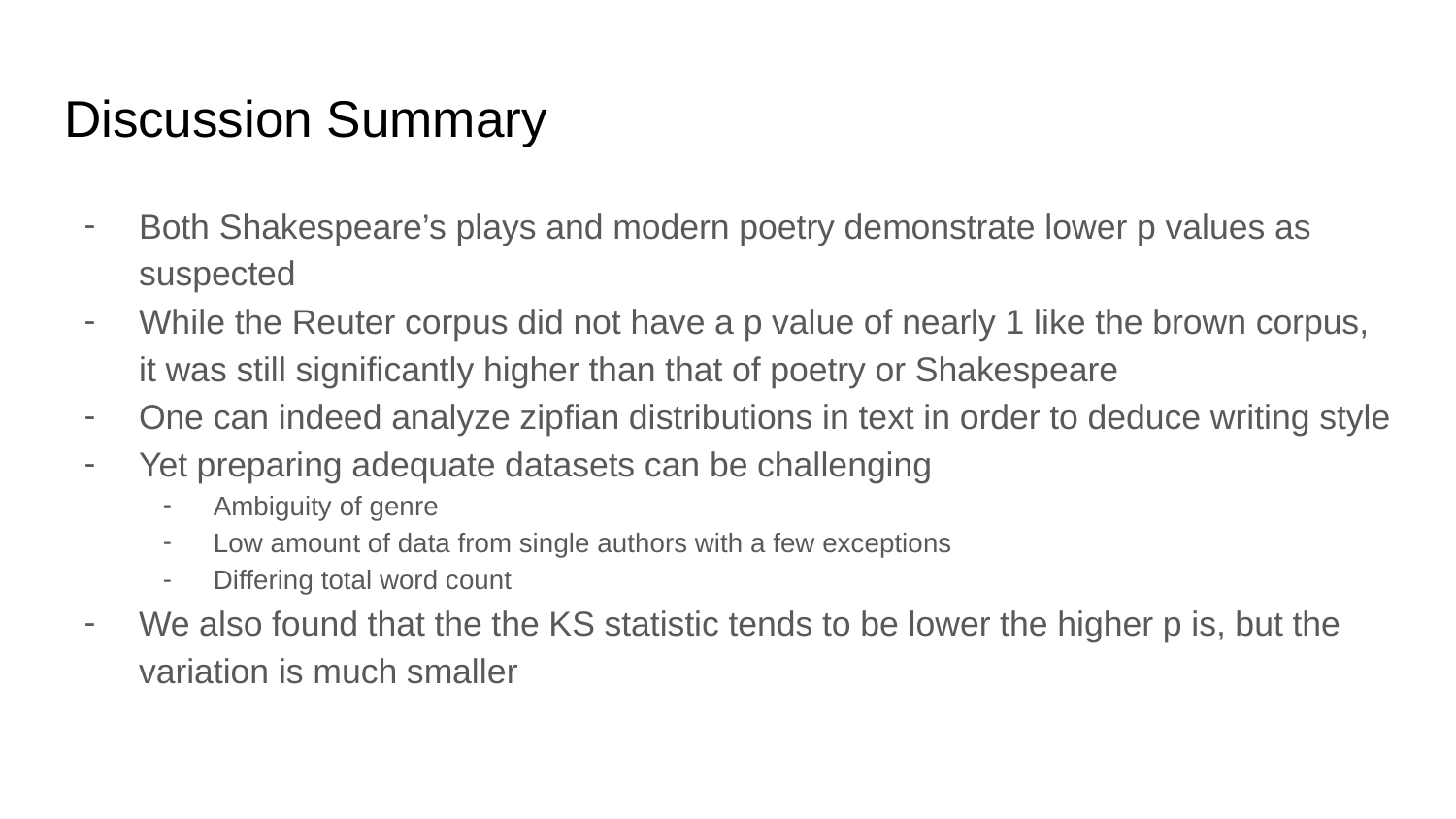

# Discussion Summary
Both Shakespeare’s plays and modern poetry demonstrate lower p values as suspected
While the Reuter corpus did not have a p value of nearly 1 like the brown corpus, it was still significantly higher than that of poetry or Shakespeare
One can indeed analyze zipfian distributions in text in order to deduce writing style
Yet preparing adequate datasets can be challenging
Ambiguity of genre
Low amount of data from single authors with a few exceptions
Differing total word count
We also found that the the KS statistic tends to be lower the higher p is, but the variation is much smaller